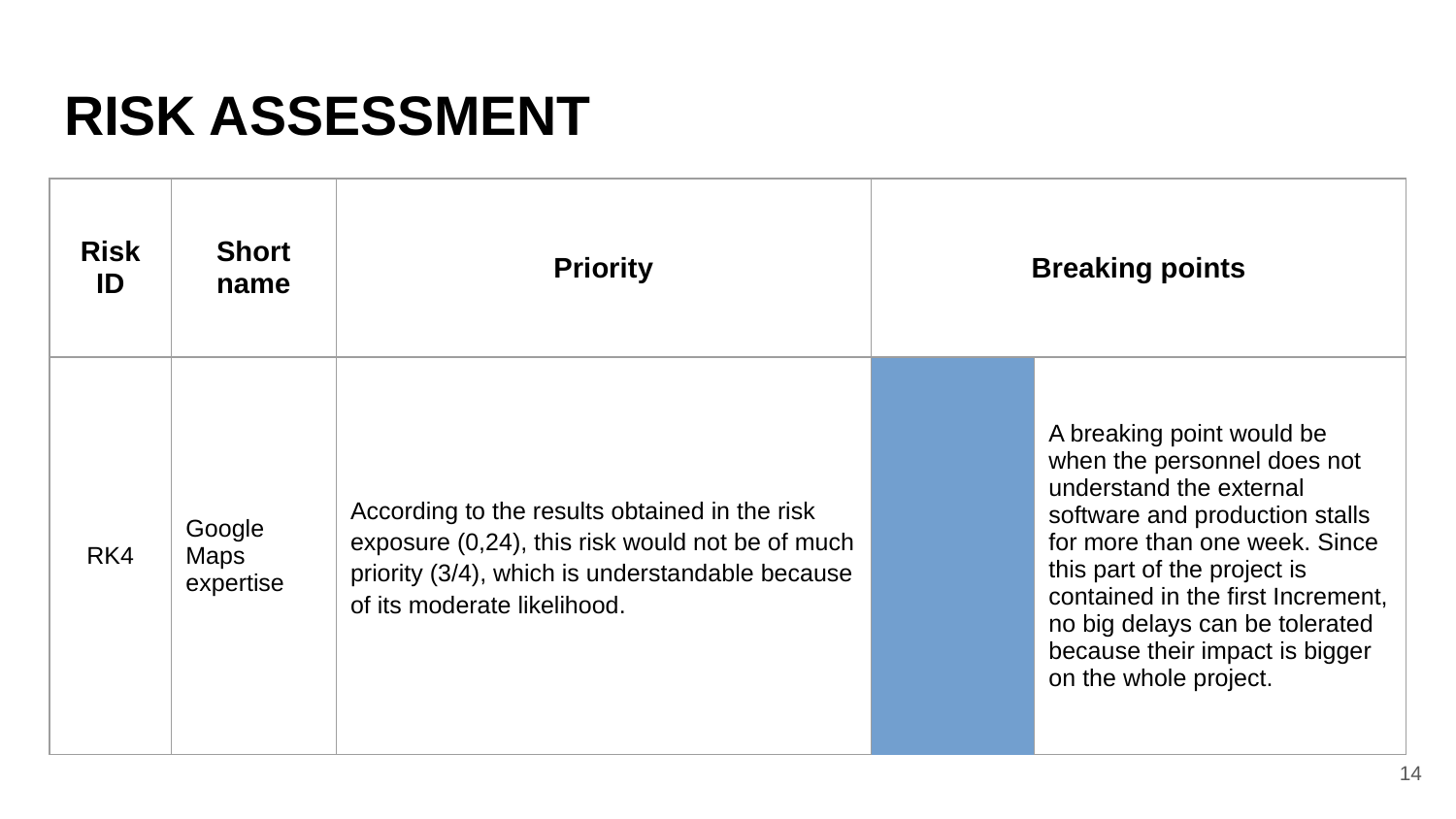

# RISK ASSESSMENT
| Risk ID | Short name | Priority |  | Breaking points |  |
| --- | --- | --- | --- | --- | --- |
| RK4 | Google Maps expertise | According to the results obtained in the risk exposure (0,24), this risk would not be of much priority (3/4), which is understandable because of its moderate likelihood. |  | A breaking point would be when the personnel does not understand the external software and production stalls for more than one week. Since this part of the project is contained in the first Increment, no big delays can be tolerated because their impact is bigger on the whole project. |  |
14